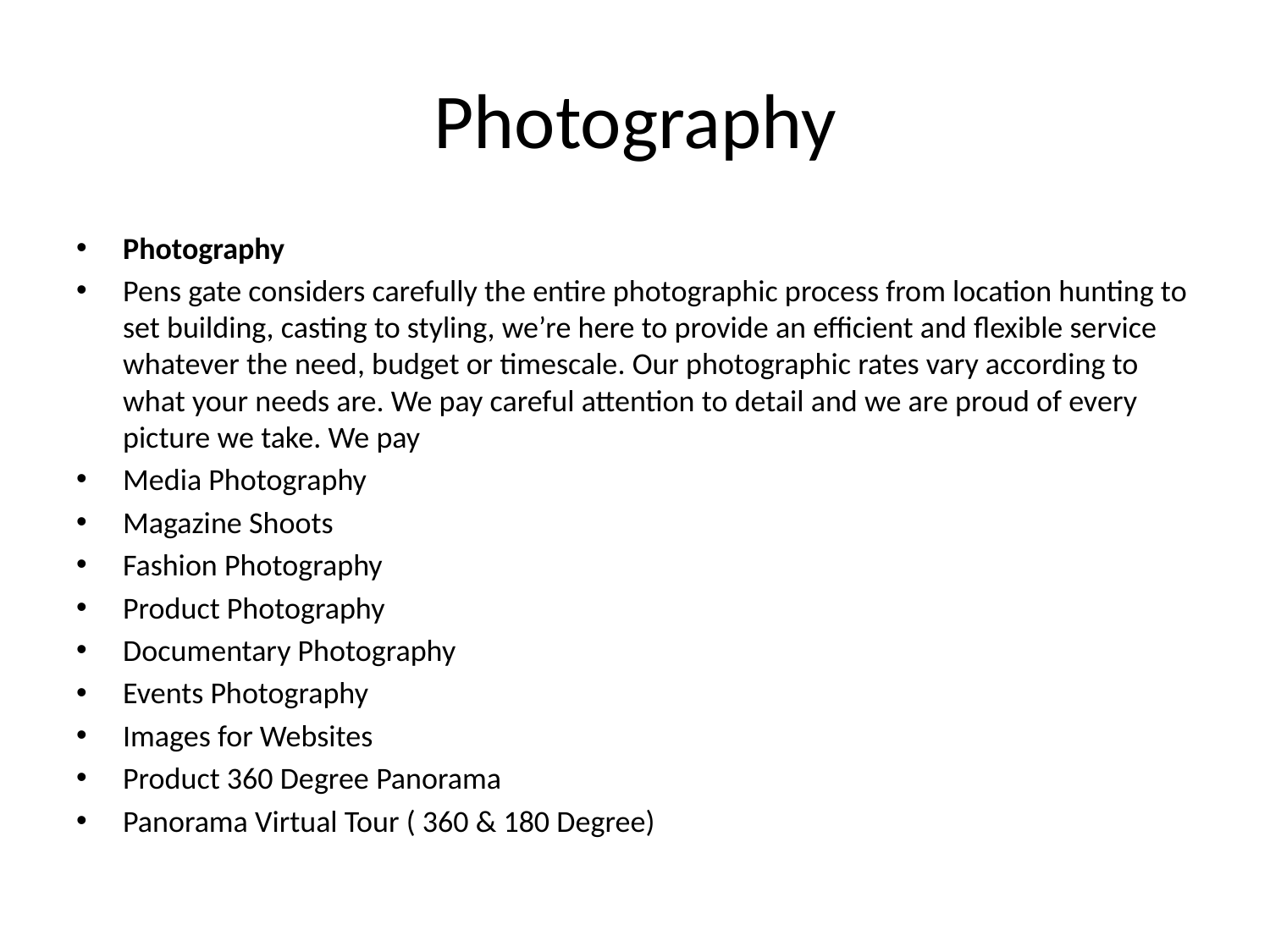

# Photography
Photography
Pens gate considers carefully the entire photographic process from location hunting to set building, casting to styling, we’re here to provide an efficient and flexible service whatever the need, budget or timescale. Our photographic rates vary according to what your needs are. We pay careful attention to detail and we are proud of every picture we take. We pay
Media Photography
Magazine Shoots
Fashion Photography
Product Photography
Documentary Photography
Events Photography
Images for Websites
Product 360 Degree Panorama
Panorama Virtual Tour ( 360 & 180 Degree)